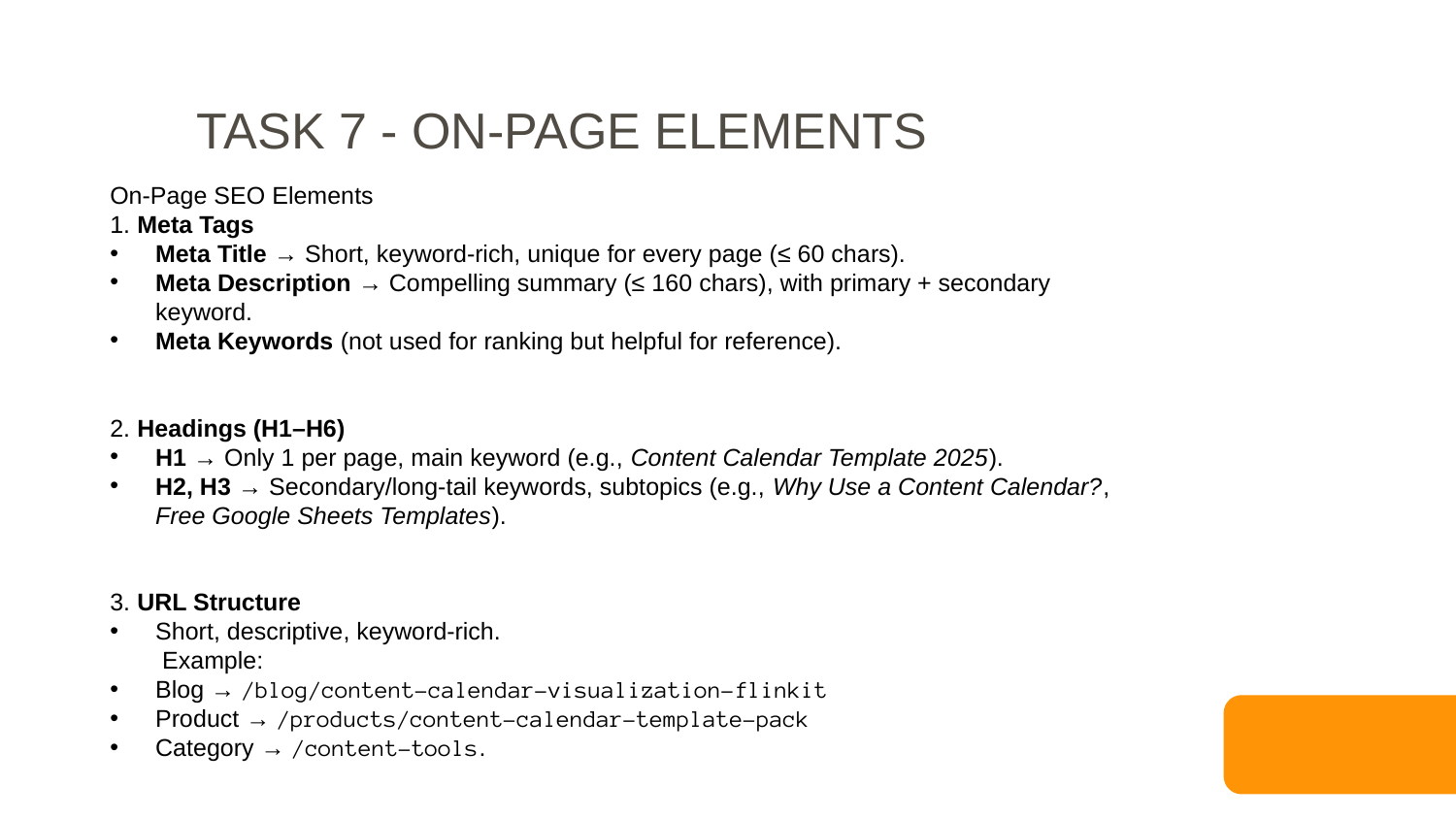

TASK 7 - ON-PAGE ELEMENTS
On-Page SEO Elements
1. Meta Tags
Meta Title → Short, keyword-rich, unique for every page (≤ 60 chars).
Meta Description → Compelling summary (≤ 160 chars), with primary + secondary keyword.
Meta Keywords (not used for ranking but helpful for reference).

2. Headings (H1–H6)
H1 → Only 1 per page, main keyword (e.g., Content Calendar Template 2025).
H2, H3 → Secondary/long-tail keywords, subtopics (e.g., Why Use a Content Calendar?, Free Google Sheets Templates).

3. URL Structure
Short, descriptive, keyword-rich.
 Example:
Blog → /blog/content-calendar-visualization-flinkit
Product → /products/content-calendar-template-pack
Category → /content-tools.